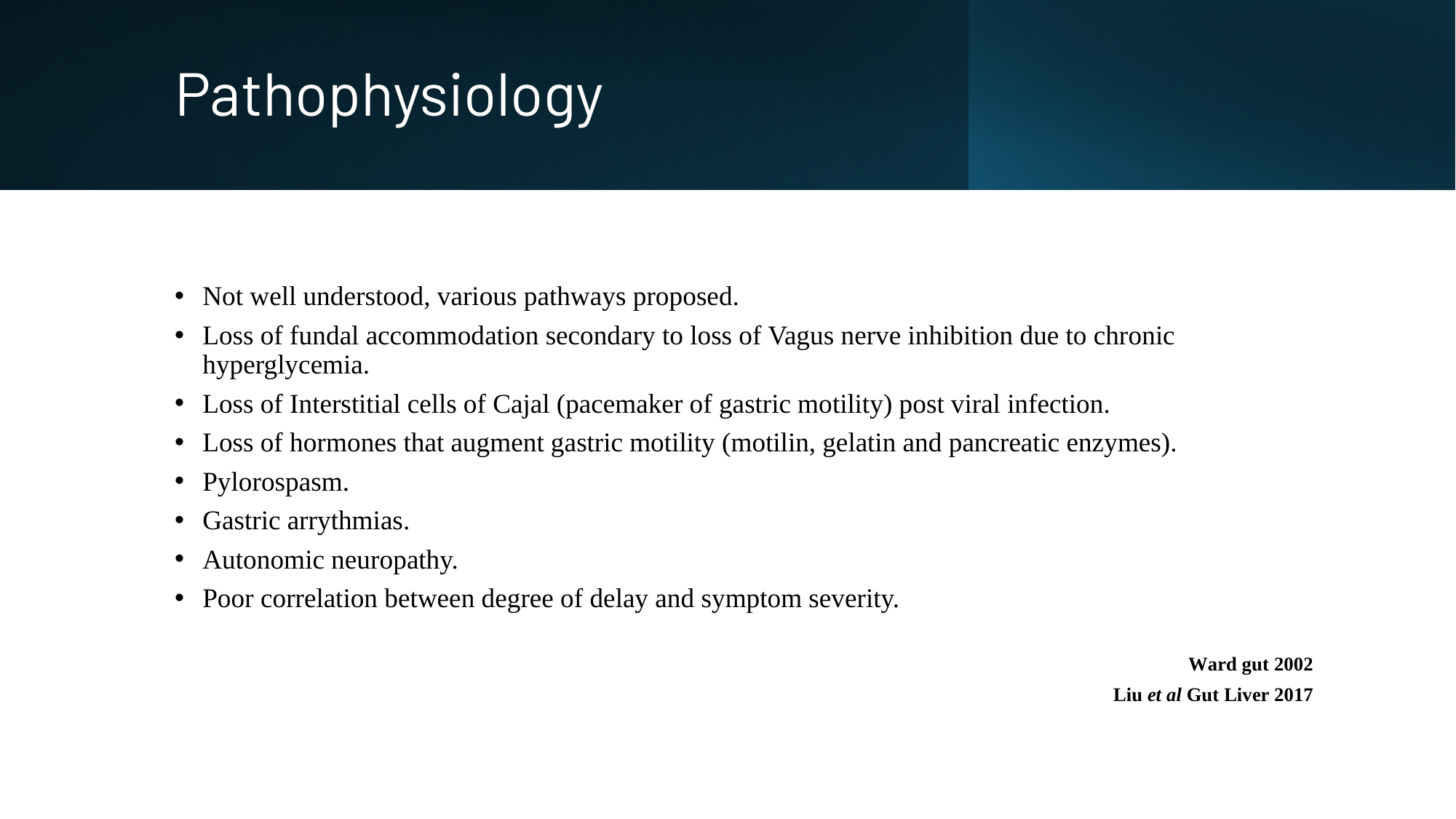

# Pathophysiology
Not well understood, various pathways proposed.
Loss of fundal accommodation secondary to loss of Vagus nerve inhibition due to chronic hyperglycemia.
Loss of Interstitial cells of Cajal (pacemaker of gastric motility) post viral infection.
Loss of hormones that augment gastric motility (motilin, gelatin and pancreatic enzymes).
Pylorospasm.
Gastric arrythmias.
Autonomic neuropathy.
Poor correlation between degree of delay and symptom severity.

Ward gut 2002
Liu et al Gut Liver 2017